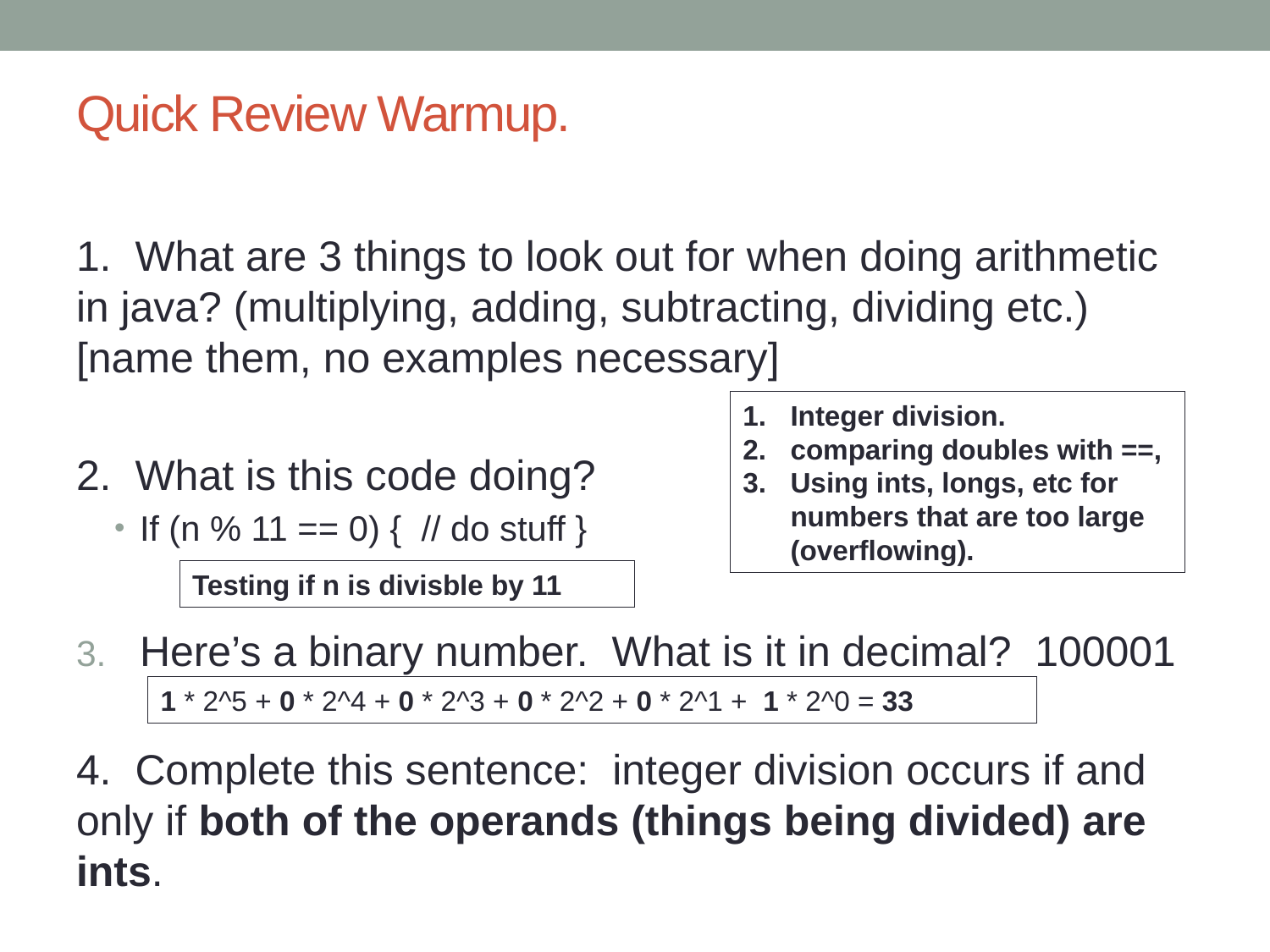

# Quick Review Warmup.
1.  What are 3 things to look out for when doing arithmetic in java? (multiplying, adding, subtracting, dividing etc.) [name them, no examples necessary]

2.  What is this code doing?
If (n % 11 == 0) {  // do stuff }

Here’s a binary number.  What is it in decimal?  100001

4.  Complete this sentence:  integer division occurs if and only if both of the operands (things being divided) are ints.

Integer division.
comparing doubles with ==,
Using ints, longs, etc for numbers that are too large (overflowing).
Testing if n is divisble by 11
1 * 2^5 + 0 * 2^4 + 0 * 2^3 + 0 * 2^2 + 0 * 2^1 +  1 * 2^0 = 33